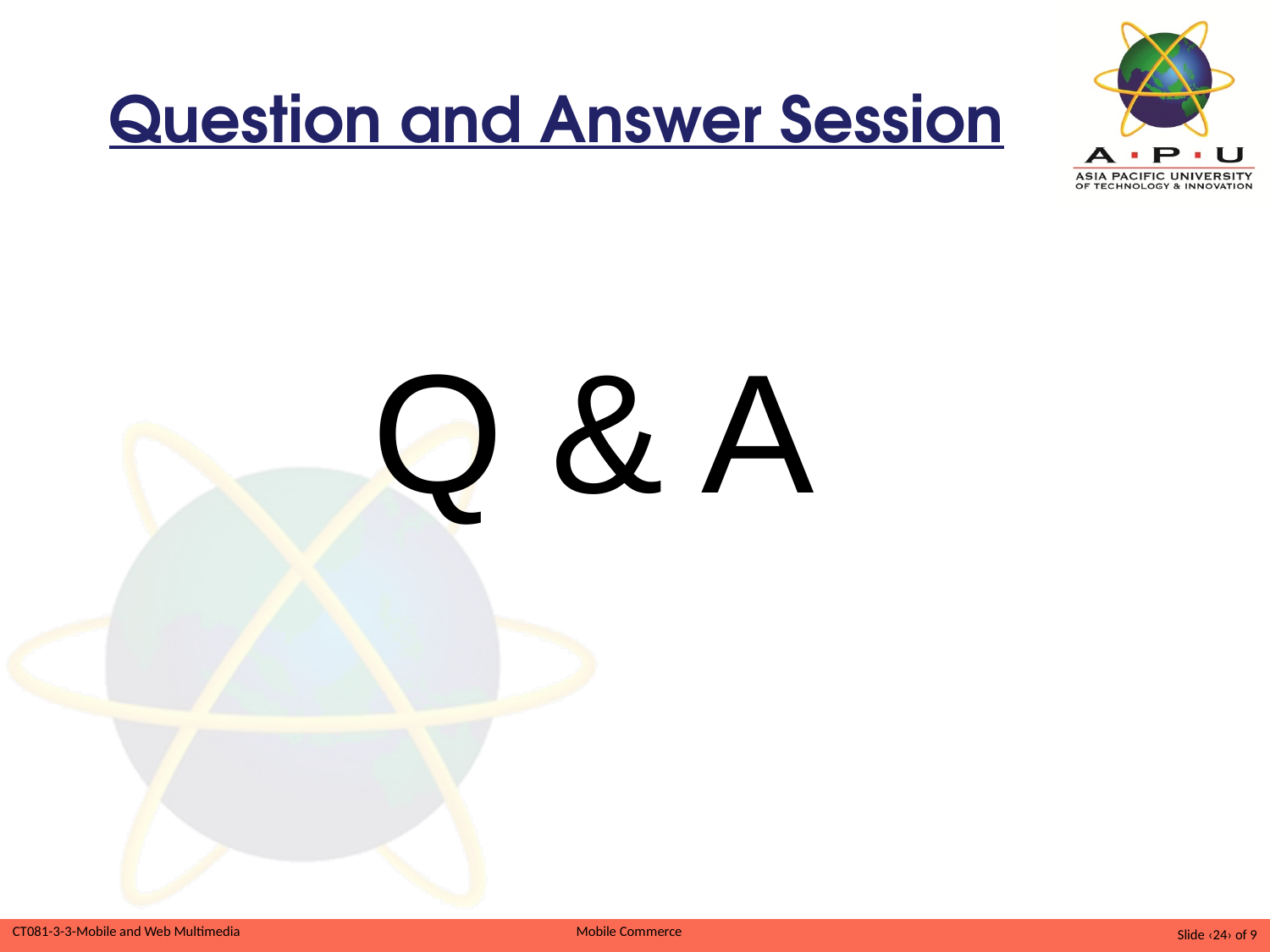

# Question and Answer Session
Q & A
Slide ‹24› of 9